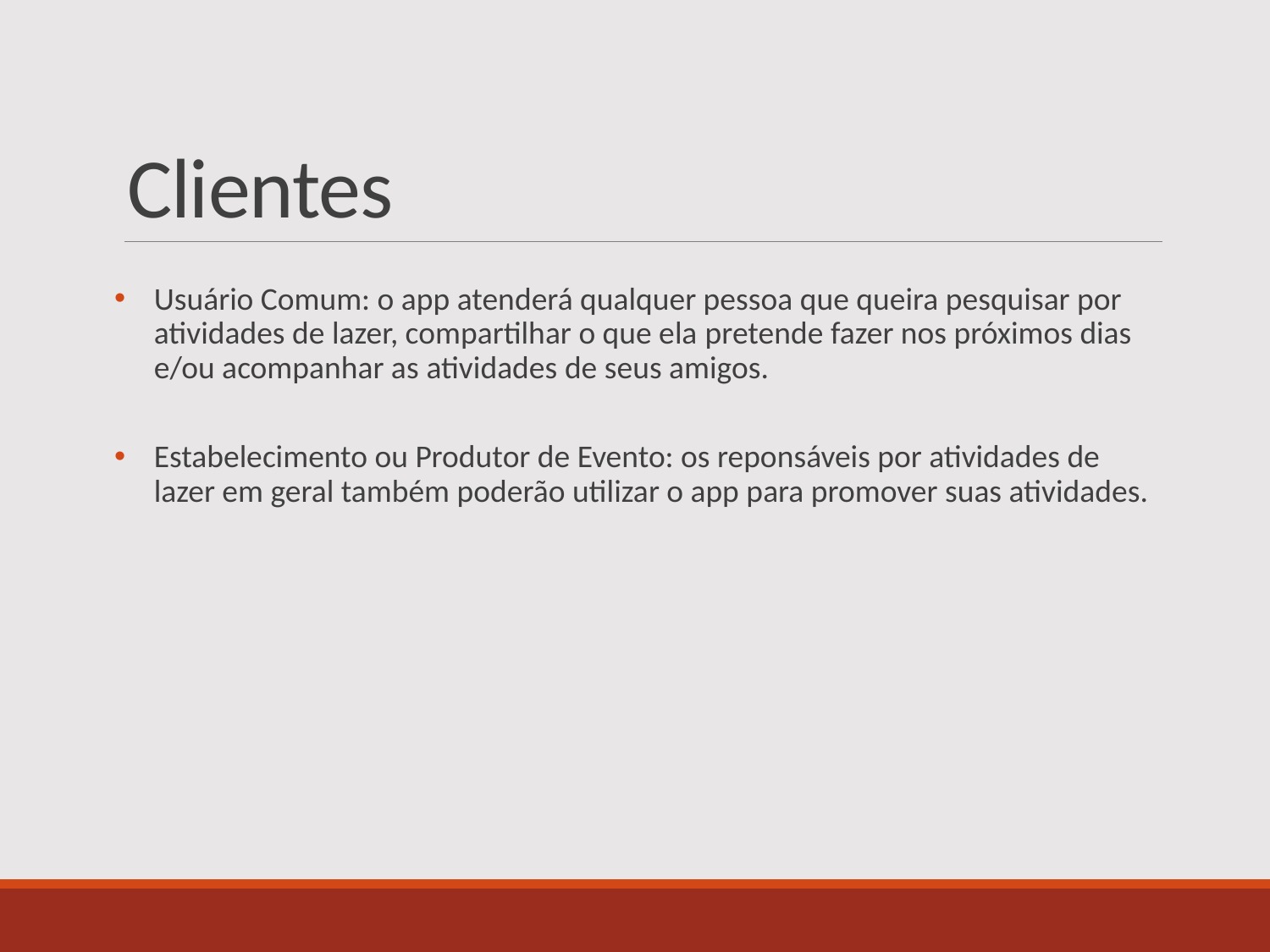

Clientes
Usuário Comum: o app atenderá qualquer pessoa que queira pesquisar por atividades de lazer, compartilhar o que ela pretende fazer nos próximos dias e/ou acompanhar as atividades de seus amigos.

Estabelecimento ou Produtor de Evento: os reponsáveis por atividades de lazer em geral também poderão utilizar o app para promover suas atividades.